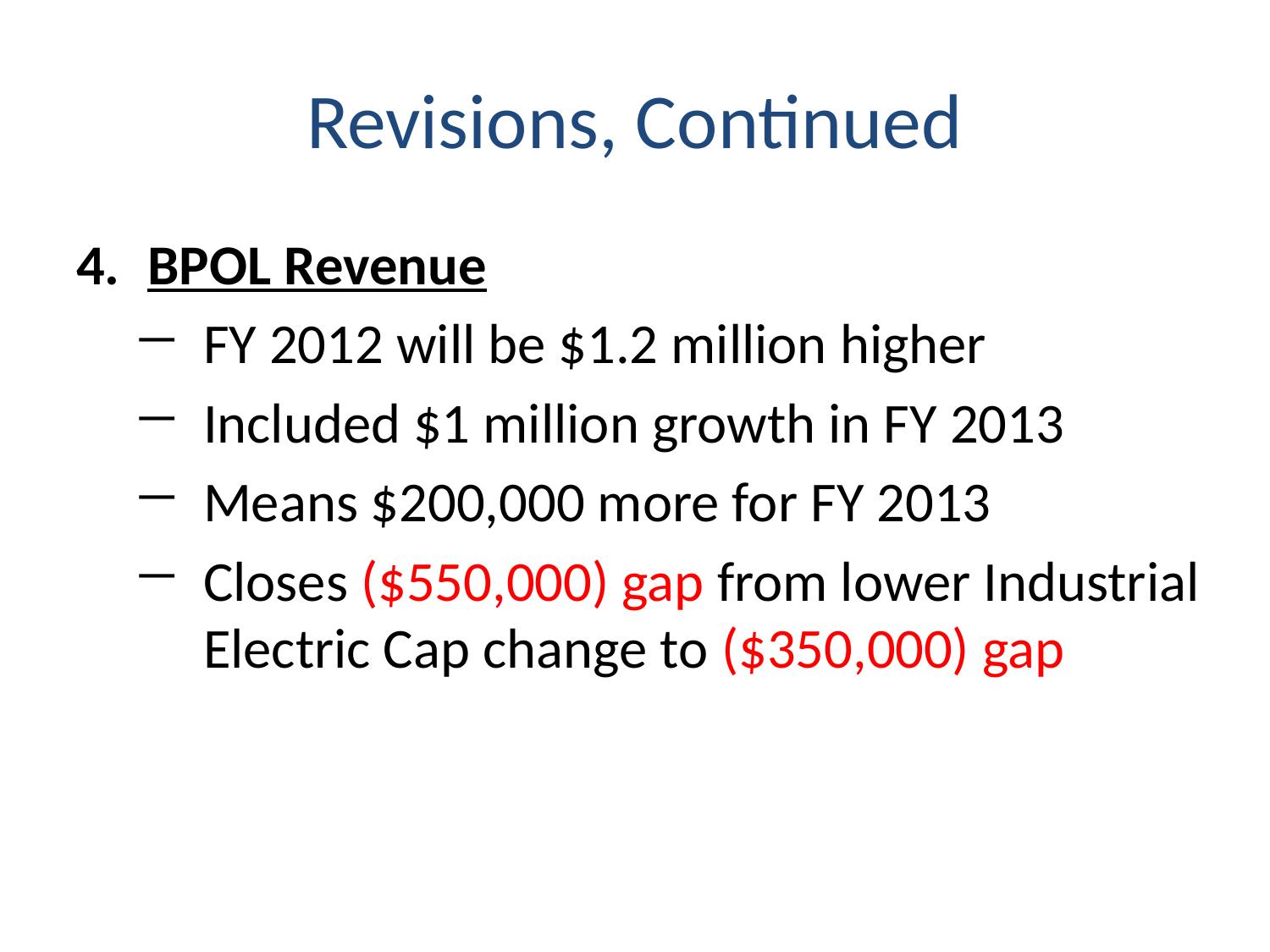

# Revisions, Continued
BPOL Revenue
FY 2012 will be $1.2 million higher
Included $1 million growth in FY 2013
Means $200,000 more for FY 2013
Closes ($550,000) gap from lower Industrial Electric Cap change to ($350,000) gap